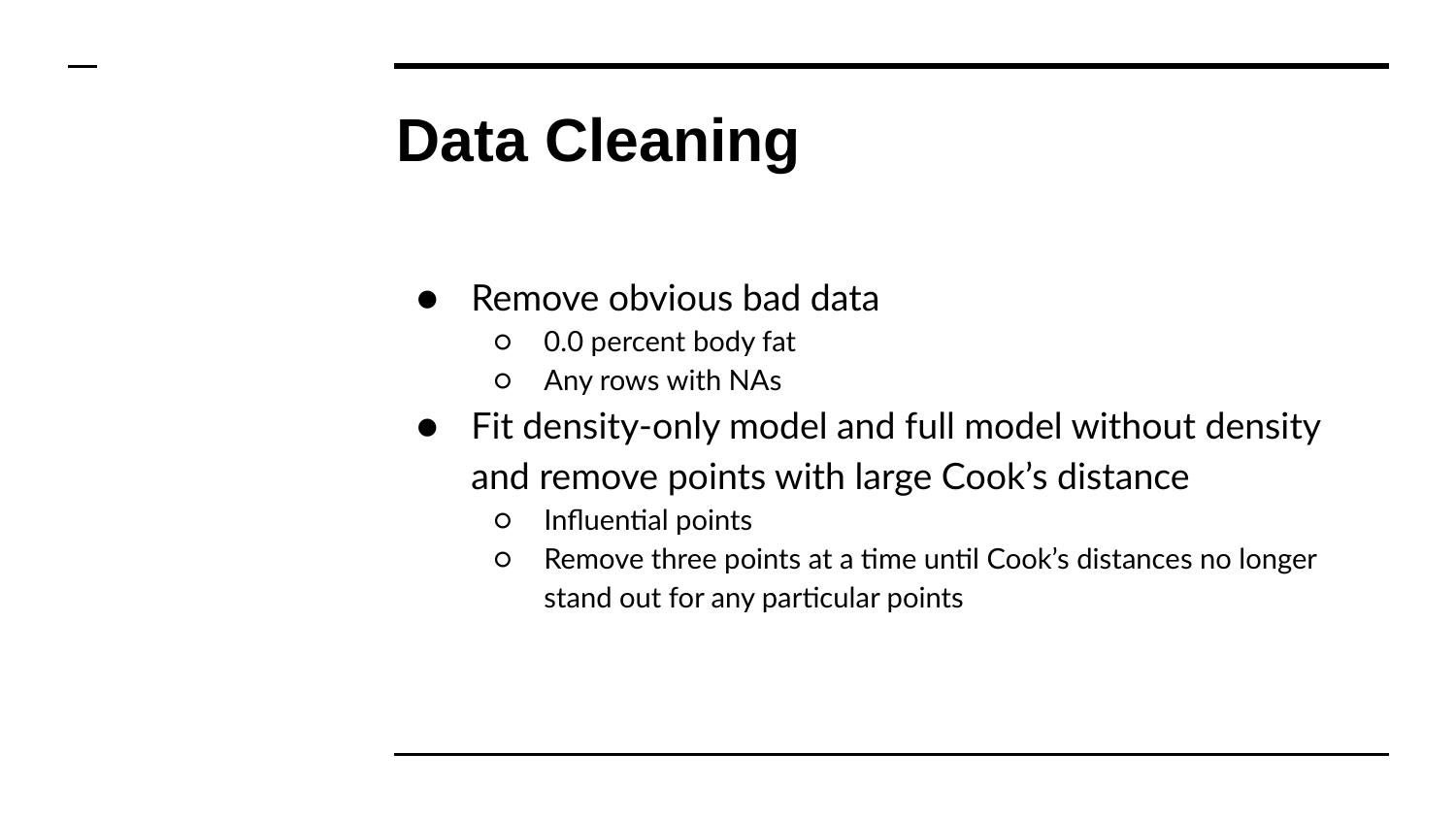

# Data Cleaning
Remove obvious bad data
0.0 percent body fat
Any rows with NAs
Fit density-only model and full model without density and remove points with large Cook’s distance
Influential points
Remove three points at a time until Cook’s distances no longer stand out for any particular points